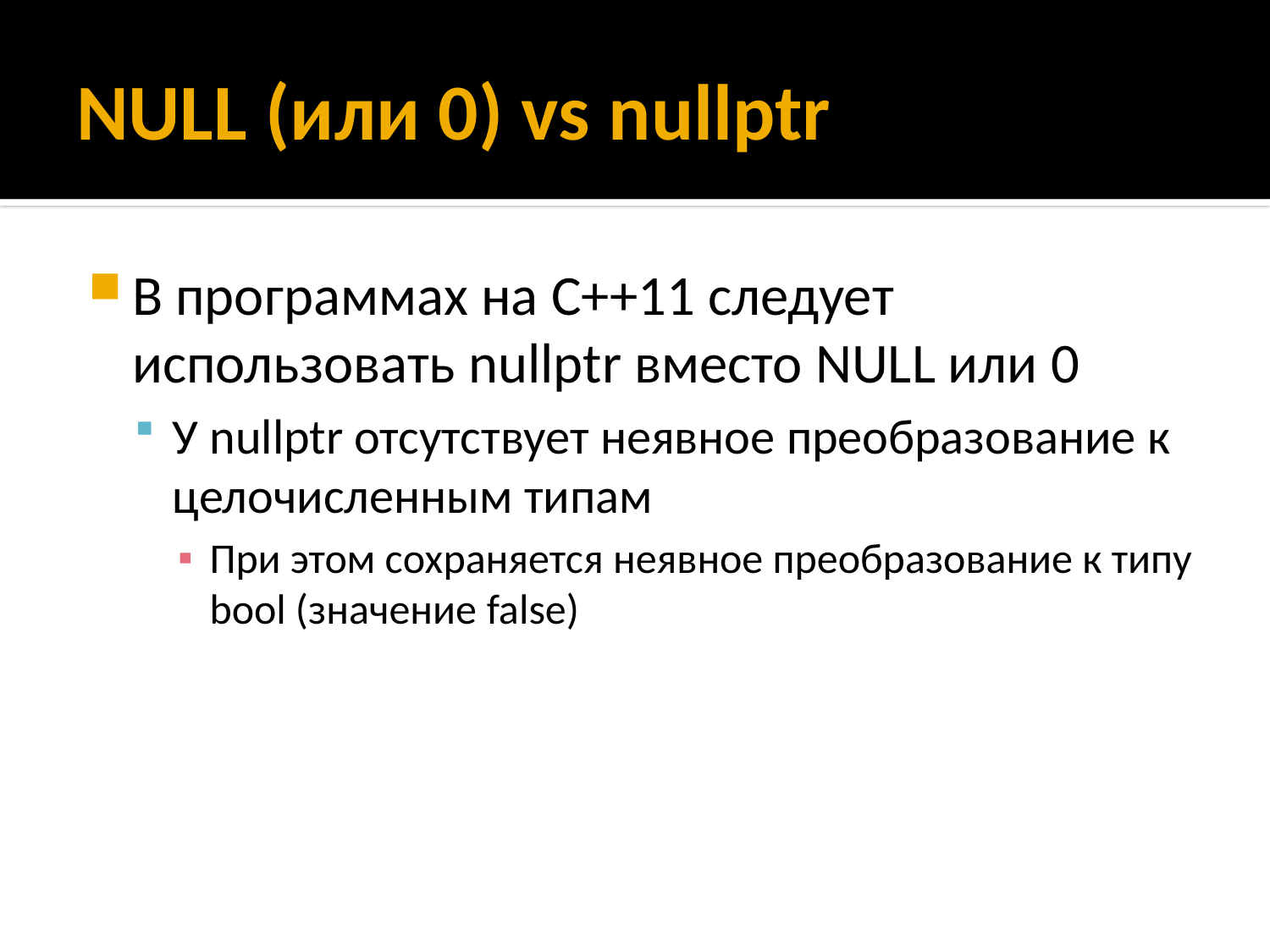

# NULL (или 0) vs nullptr
В программах на C++11 следует использовать nullptr вместо NULL или 0
У nullptr отсутствует неявное преобразование к целочисленным типам
При этом сохраняется неявное преобразование к типу bool (значение false)